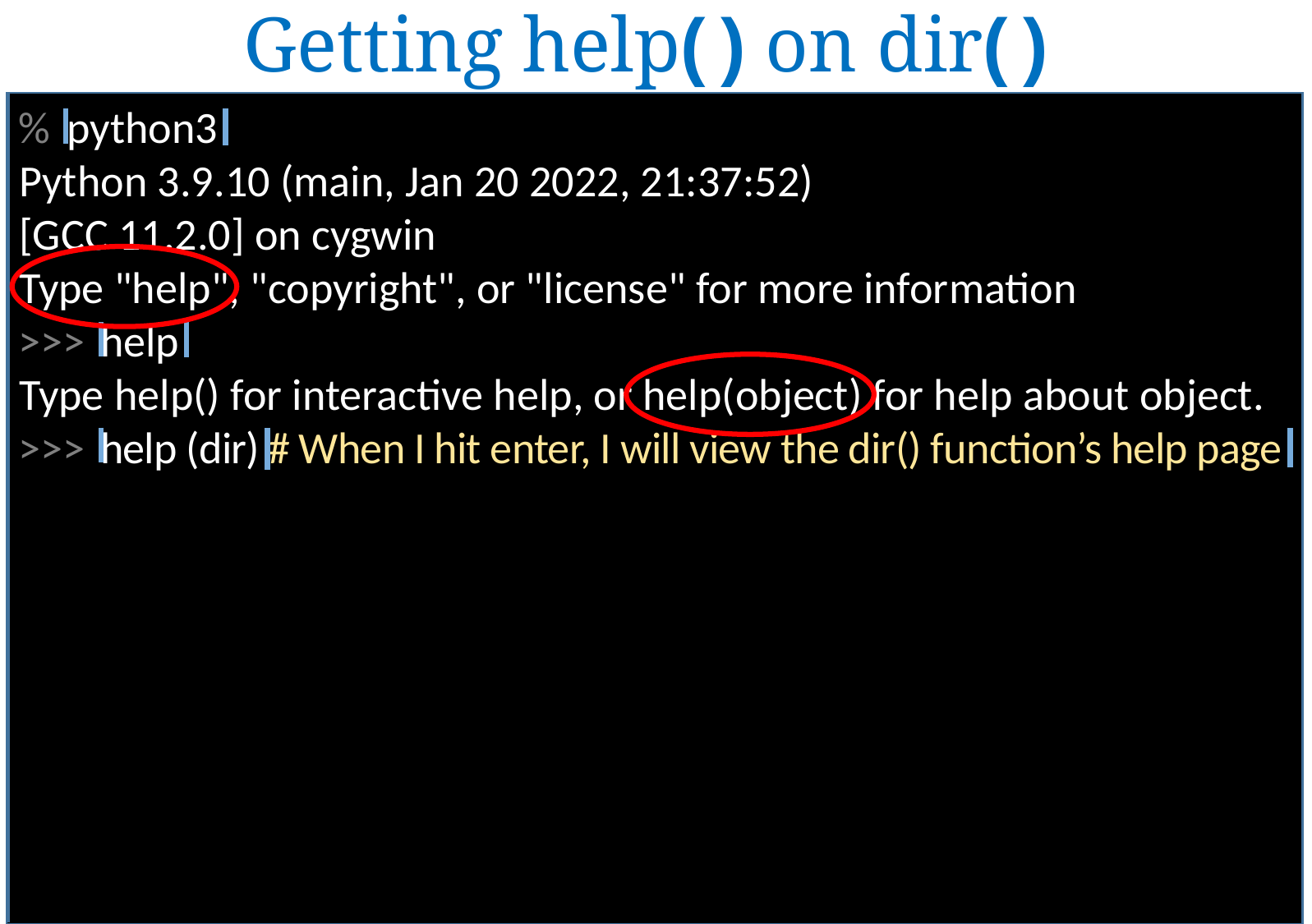

Getting help( ) on dir( )
%  python3
Python 3.9.10 (main, Jan 20 2022, 21:37:52)
[GCC 11.2.0] on cygwin
Type "help", "copyright", or "license" for more information
>>>  help
Type help() for interactive help, or help(object) for help about object.
>>>  help (dir)
%

>>>

>>>

# When I hit enter, I will view the dir() function’s help page